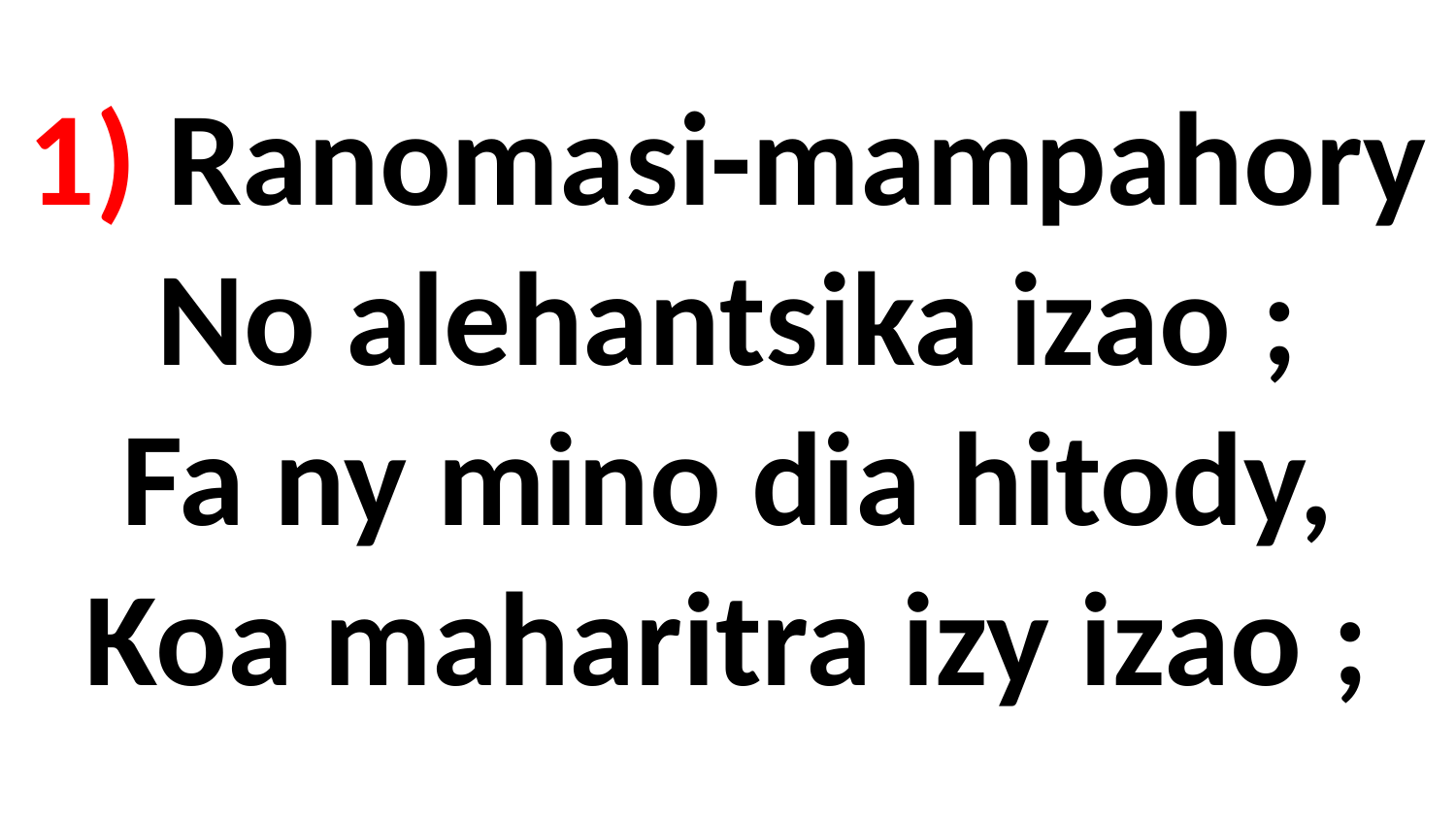

# 1) Ranomasi-mampahory No alehantsika izao ; Fa ny mino dia hitody, Koa maharitra izy izao ;